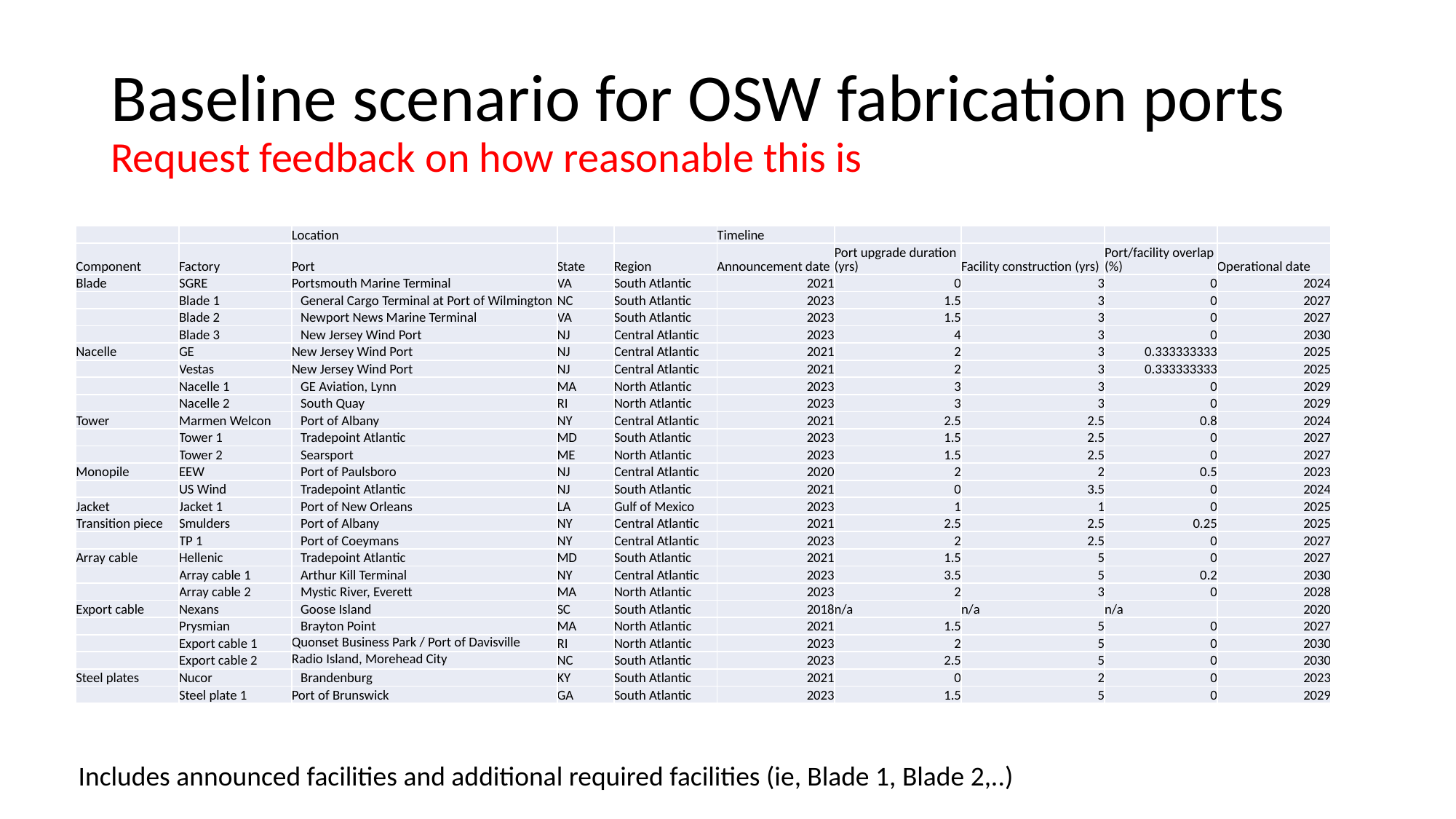

# Baseline scenario for OSW fabrication ports Request feedback on how reasonable this is
|  |  | Location |  |  | Timeline |  |  |  |  |
| --- | --- | --- | --- | --- | --- | --- | --- | --- | --- |
| Component | Factory | Port | State | Region | Announcement date | Port upgrade duration (yrs) | Facility construction (yrs) | Port/facility overlap (%) | Operational date |
| Blade | SGRE | Portsmouth Marine Terminal | VA | South Atlantic | 2021 | 0 | 3 | 0 | 2024 |
|  | Blade 1 | General Cargo Terminal at Port of Wilmington | NC | South Atlantic | 2023 | 1.5 | 3 | 0 | 2027 |
|  | Blade 2 | Newport News Marine Terminal | VA | South Atlantic | 2023 | 1.5 | 3 | 0 | 2027 |
|  | Blade 3 | New Jersey Wind Port | NJ | Central Atlantic | 2023 | 4 | 3 | 0 | 2030 |
| Nacelle | GE | New Jersey Wind Port | NJ | Central Atlantic | 2021 | 2 | 3 | 0.333333333 | 2025 |
|  | Vestas | New Jersey Wind Port | NJ | Central Atlantic | 2021 | 2 | 3 | 0.333333333 | 2025 |
|  | Nacelle 1 | GE Aviation, Lynn | MA | North Atlantic | 2023 | 3 | 3 | 0 | 2029 |
|  | Nacelle 2 | South Quay | RI | North Atlantic | 2023 | 3 | 3 | 0 | 2029 |
| Tower | Marmen Welcon | Port of Albany | NY | Central Atlantic | 2021 | 2.5 | 2.5 | 0.8 | 2024 |
|  | Tower 1 | Tradepoint Atlantic | MD | South Atlantic | 2023 | 1.5 | 2.5 | 0 | 2027 |
|  | Tower 2 | Searsport | ME | North Atlantic | 2023 | 1.5 | 2.5 | 0 | 2027 |
| Monopile | EEW | Port of Paulsboro | NJ | Central Atlantic | 2020 | 2 | 2 | 0.5 | 2023 |
|  | US Wind | Tradepoint Atlantic | NJ | South Atlantic | 2021 | 0 | 3.5 | 0 | 2024 |
| Jacket | Jacket 1 | Port of New Orleans | LA | Gulf of Mexico | 2023 | 1 | 1 | 0 | 2025 |
| Transition piece | Smulders | Port of Albany | NY | Central Atlantic | 2021 | 2.5 | 2.5 | 0.25 | 2025 |
|  | TP 1 | Port of Coeymans | NY | Central Atlantic | 2023 | 2 | 2.5 | 0 | 2027 |
| Array cable | Hellenic | Tradepoint Atlantic | MD | South Atlantic | 2021 | 1.5 | 5 | 0 | 2027 |
|  | Array cable 1 | Arthur Kill Terminal | NY | Central Atlantic | 2023 | 3.5 | 5 | 0.2 | 2030 |
|  | Array cable 2 | Mystic River, Everett | MA | North Atlantic | 2023 | 2 | 3 | 0 | 2028 |
| Export cable | Nexans | Goose Island | SC | South Atlantic | 2018 | n/a | n/a | n/a | 2020 |
|  | Prysmian | Brayton Point | MA | North Atlantic | 2021 | 1.5 | 5 | 0 | 2027 |
|  | Export cable 1 | Quonset Business Park / Port of Davisville | RI | North Atlantic | 2023 | 2 | 5 | 0 | 2030 |
|  | Export cable 2 | Radio Island, Morehead City | NC | South Atlantic | 2023 | 2.5 | 5 | 0 | 2030 |
| Steel plates | Nucor | Brandenburg | KY | South Atlantic | 2021 | 0 | 2 | 0 | 2023 |
|  | Steel plate 1 | Port of Brunswick | GA | South Atlantic | 2023 | 1.5 | 5 | 0 | 2029 |
Includes announced facilities and additional required facilities (ie, Blade 1, Blade 2,..)